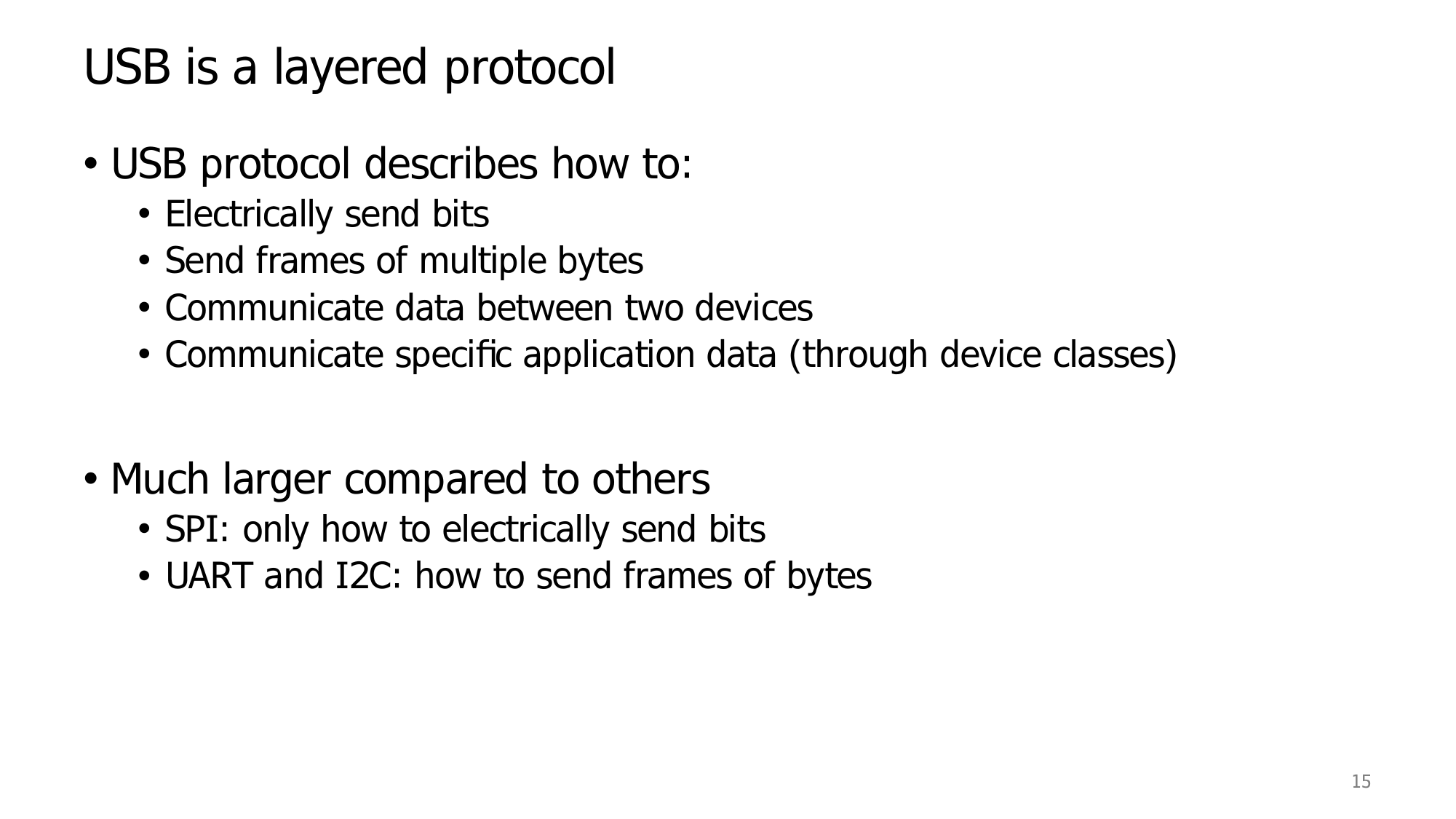

# USB is a layered protocol
USB protocol describes how to:
Electrically send bits
Send frames of multiple bytes
Communicate data between two devices
Communicate specific application data (through device classes)

Much larger compared to others
SPI: only how to electrically send bits
UART and I2C: how to send frames of bytes
15